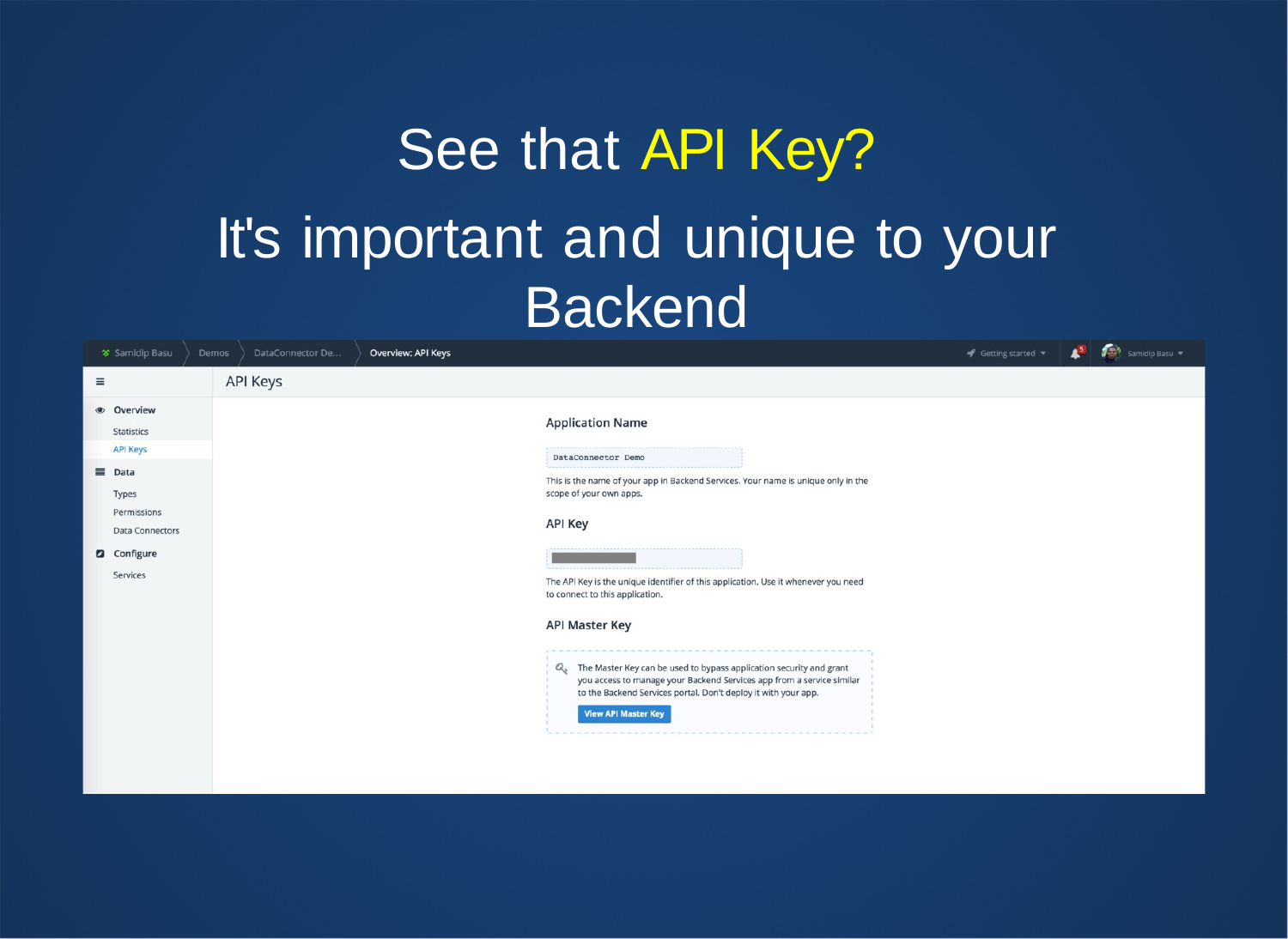

See that API Key?
It's important and unique to your Backend